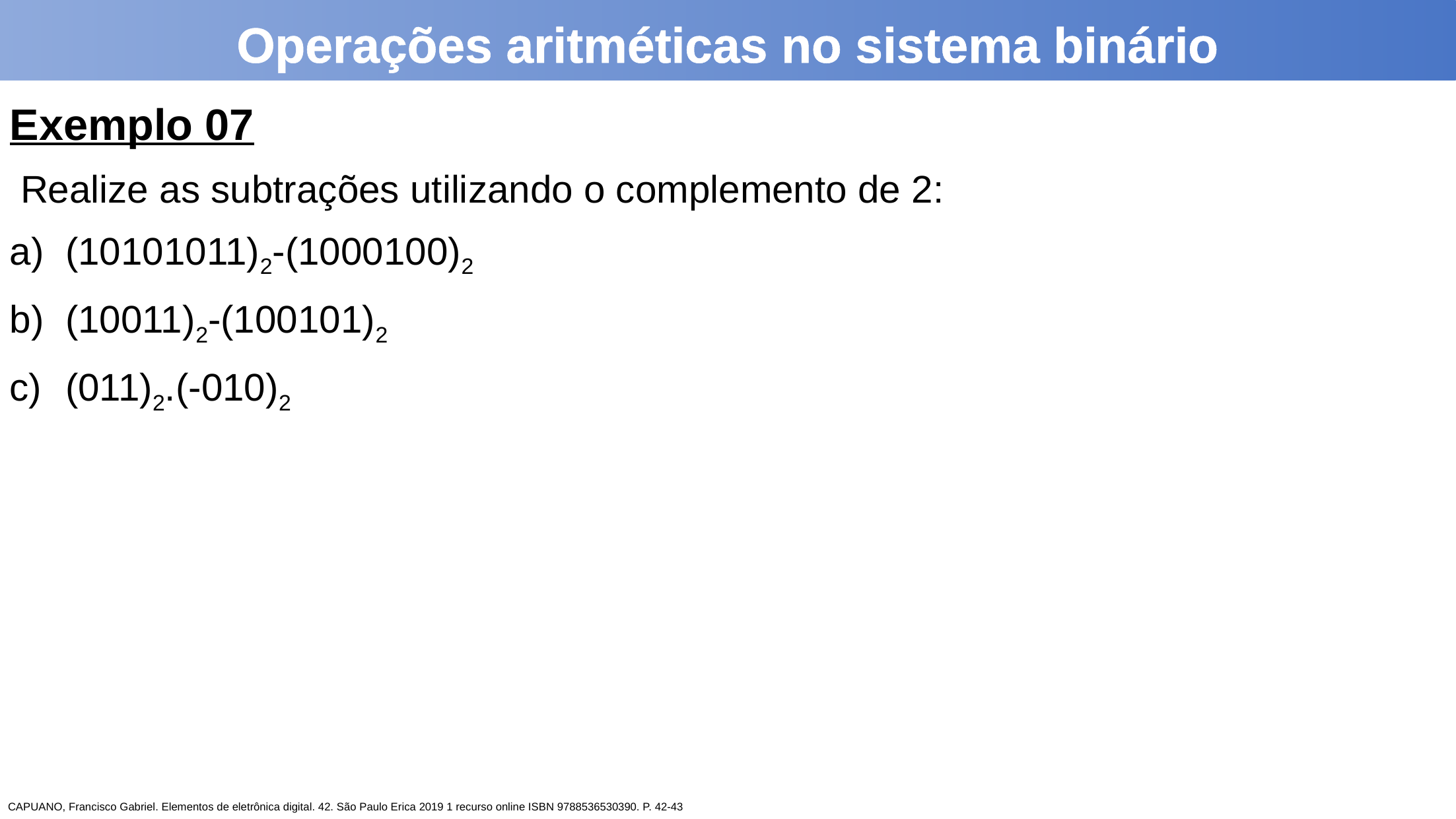

Operações aritméticas no sistema binário
Exemplo 07
 Realize as subtrações utilizando o complemento de 2:
(10101011)2-(1000100)2
(10011)2-(100101)2
(011)2.(-010)2
CAPUANO, Francisco Gabriel. Elementos de eletrônica digital. 42. São Paulo Erica 2019 1 recurso online ISBN 9788536530390. P. 42-43